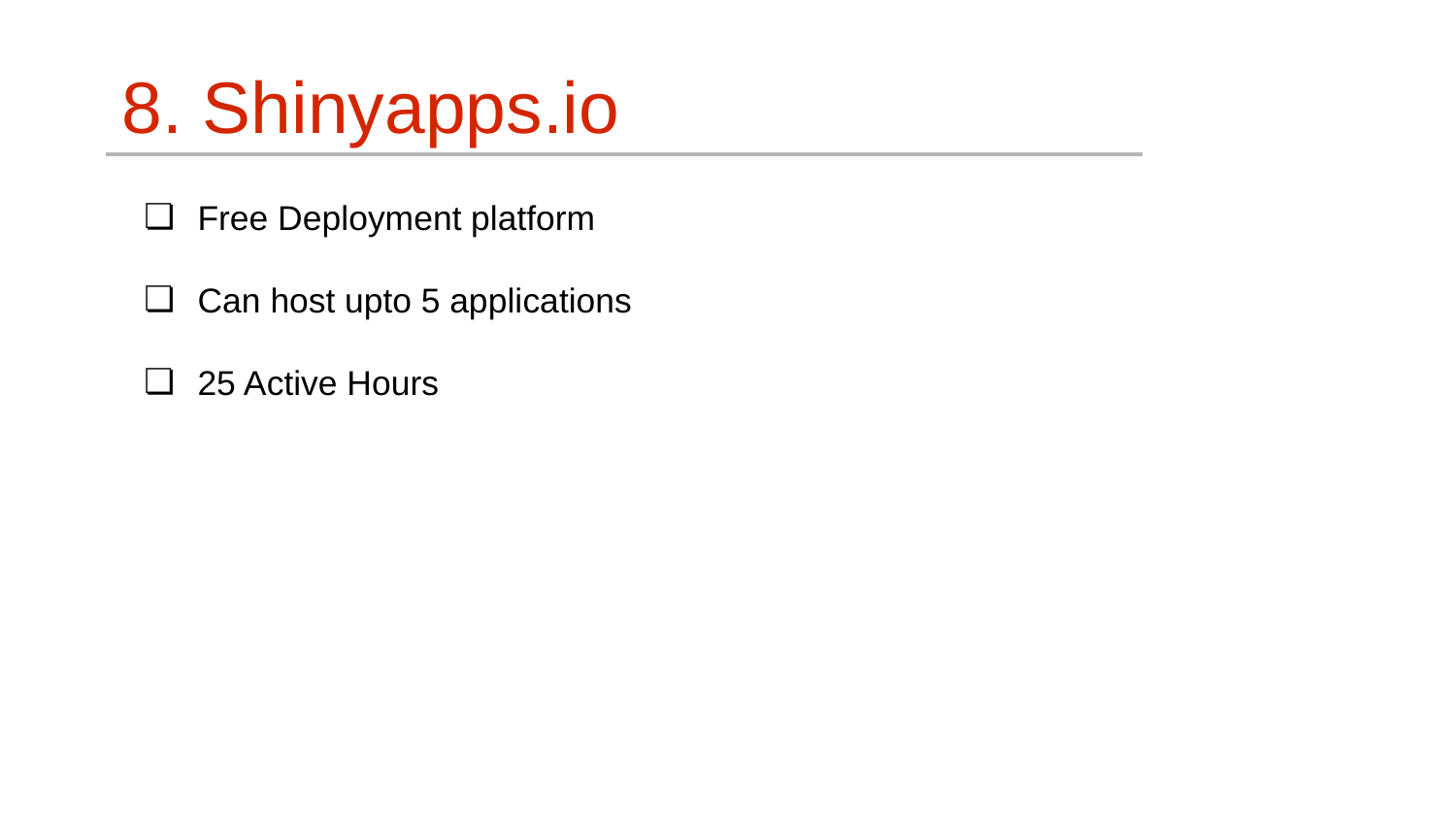

# 8. Shinyapps.io
Free Deployment platform
Can host upto 5 applications
25 Active Hours